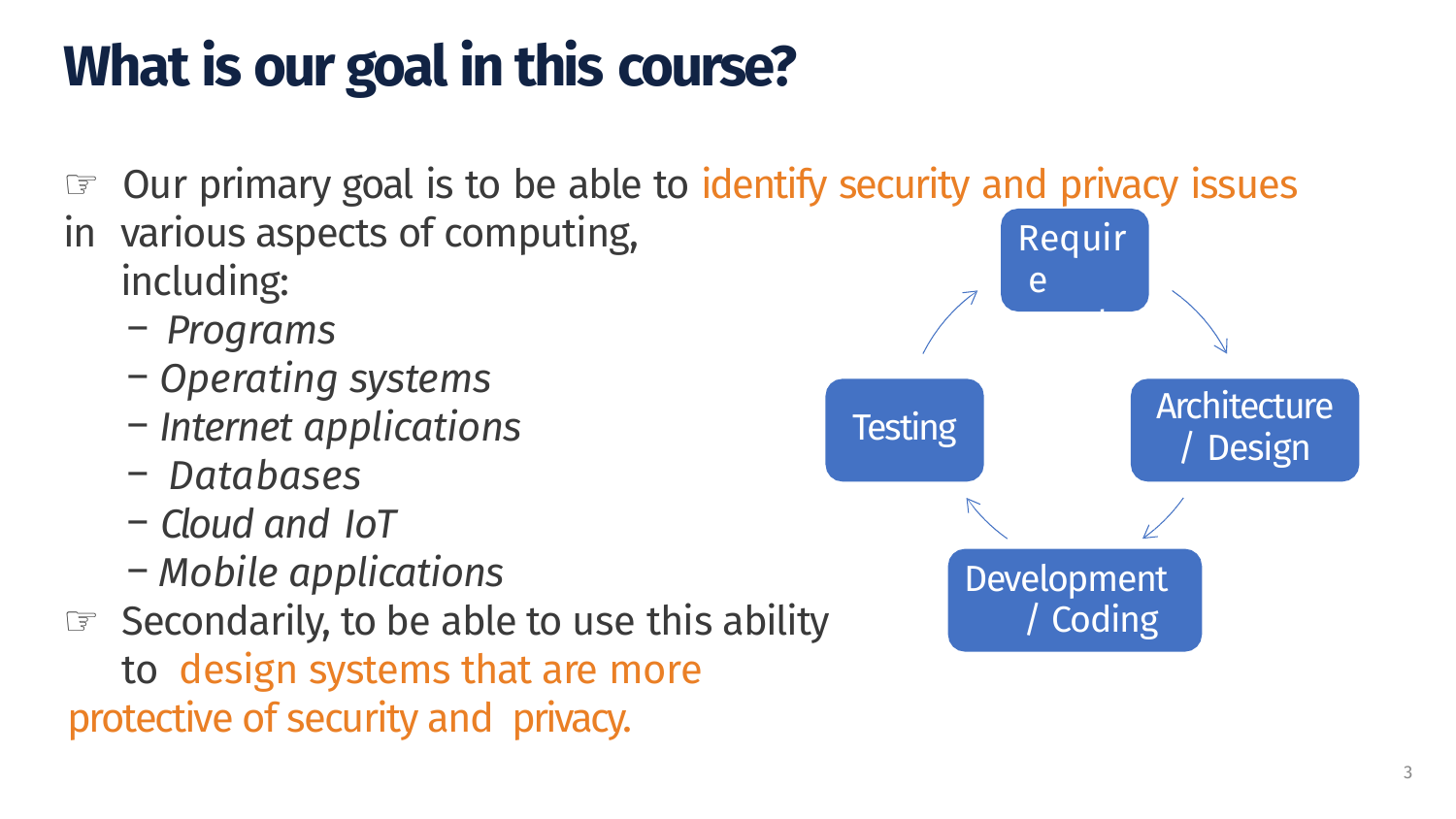

# What is our goal in this course?
☞	Our primary goal is to be able to identify security and privacy issues in
various aspects of computing, including:
Programs
Operating systems
Internet applications
Databases
Cloud and IoT
Mobile applications

Require  ments

Architecture
/ Design
Testing

Development /  Coding
☞	Secondarily, to be able to use this ability to  design systems that are more
protective of security and privacy.
3